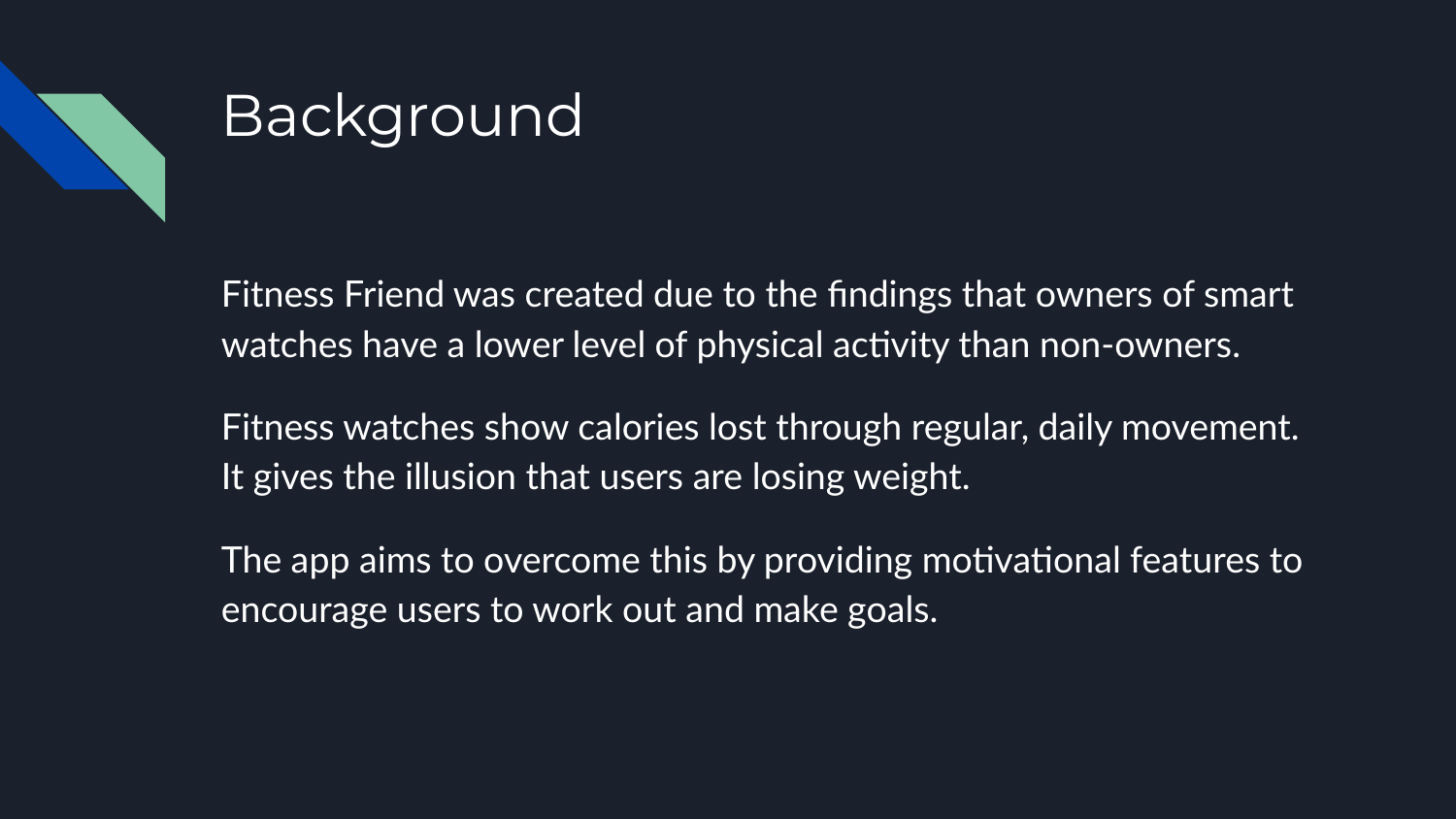

# Background
Fitness Friend was created due to the findings that owners of smart watches have a lower level of physical activity than non-owners.
Fitness watches show calories lost through regular, daily movement. It gives the illusion that users are losing weight.
The app aims to overcome this by providing motivational features to encourage users to work out and make goals.